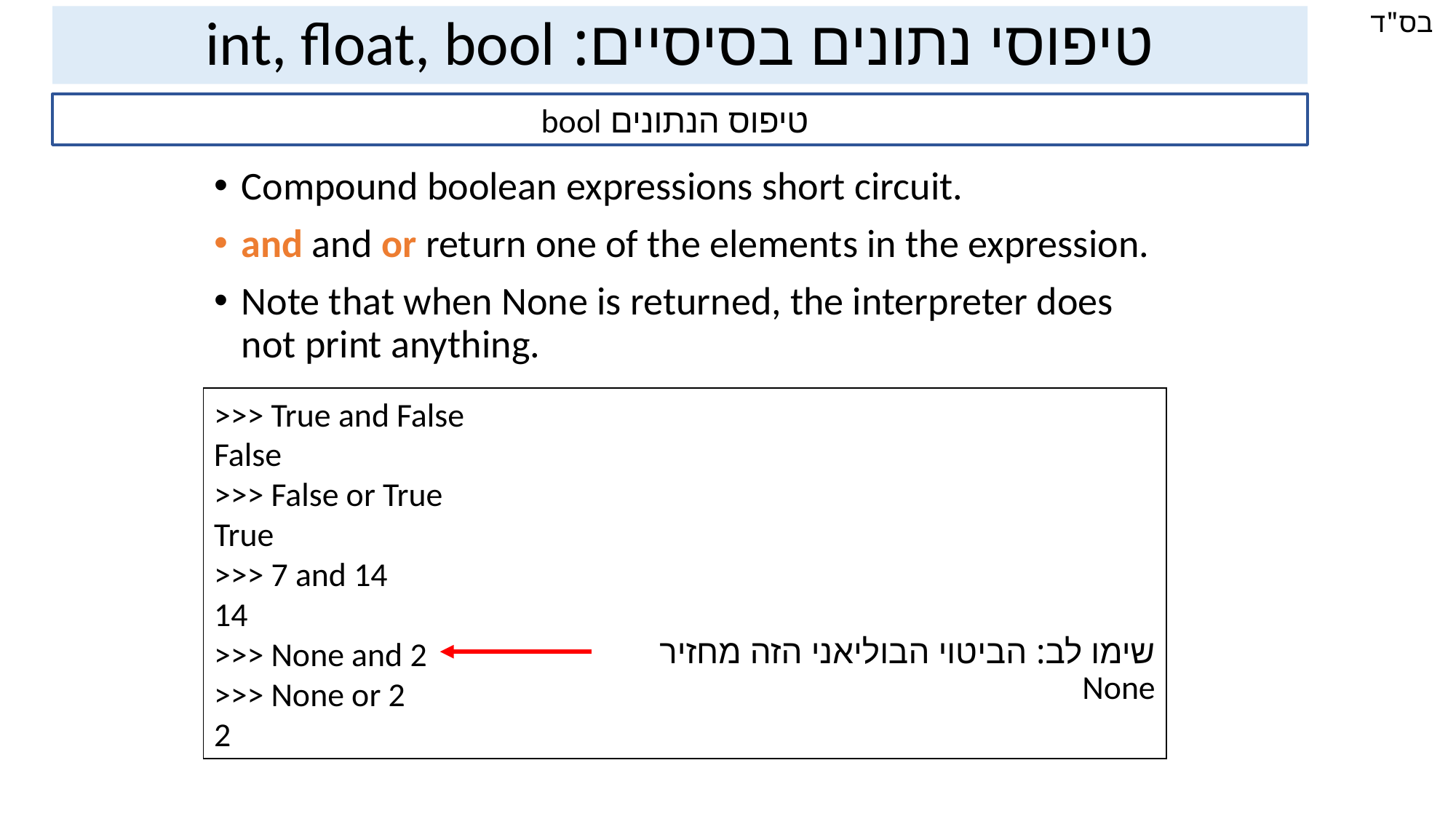

טיפוסי נתונים בסיסיים: int, float, bool
טיפוס הנתונים bool
Compound boolean expressions short circuit.
and and or return one of the elements in the expression.
Note that when None is returned, the interpreter does not print anything.
>>> True and False
False
>>> False or True
True
>>> 7 and 14
14
>>> None and 2
>>> None or 2
2
שימו לב: הביטוי הבוליאני הזה מחזיר None